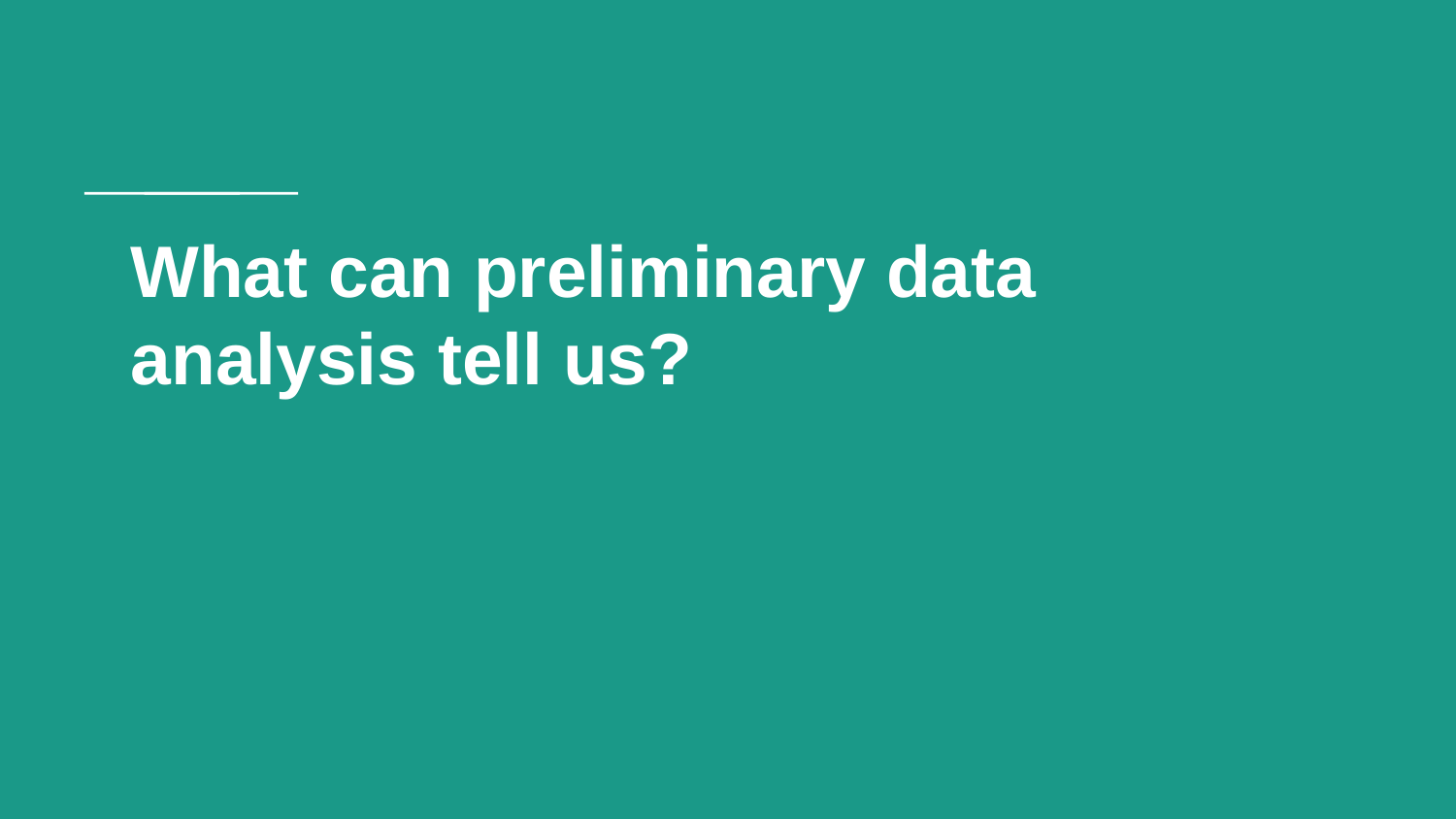

# What can preliminary data analysis tell us?